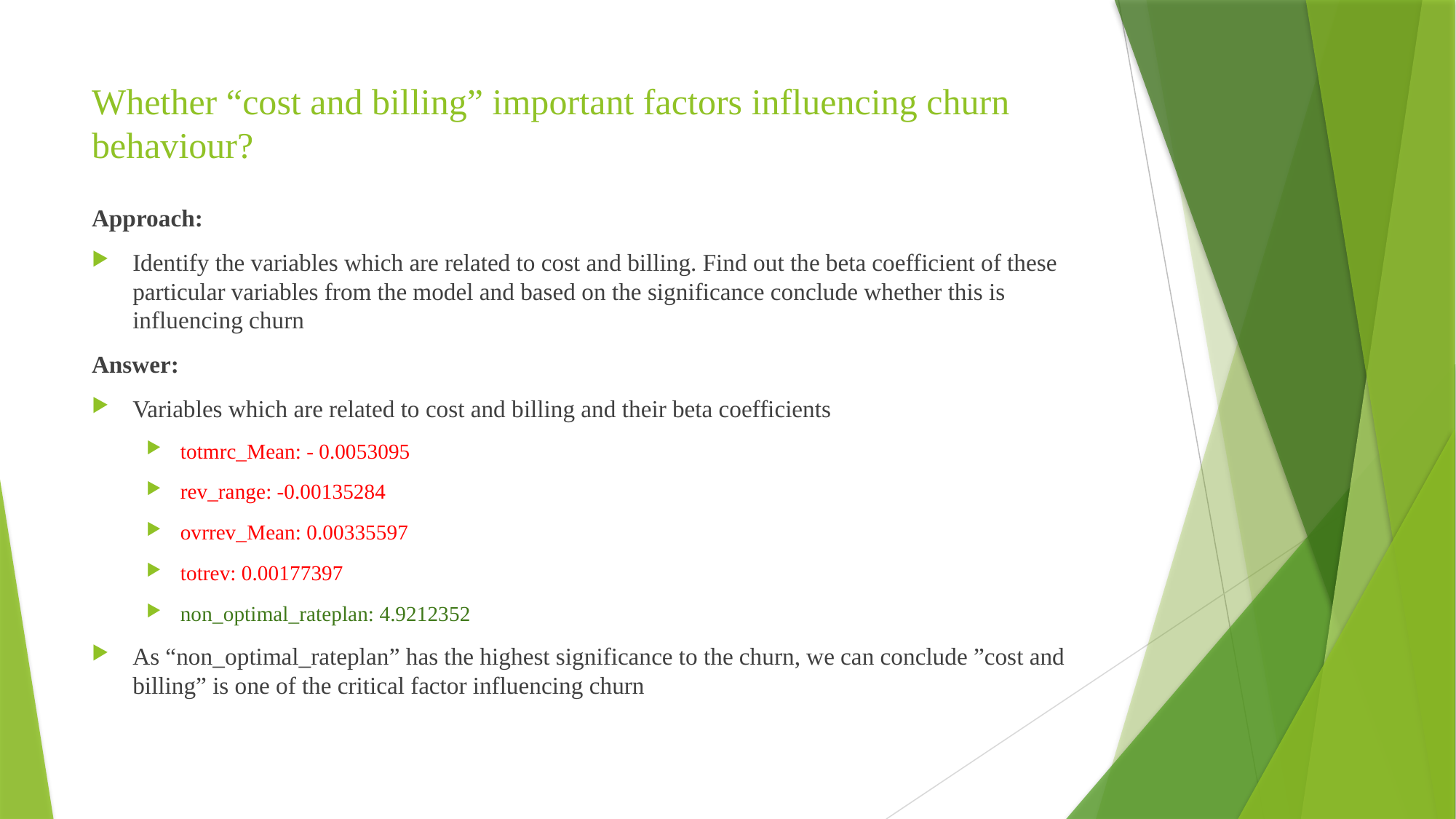

# Whether “cost and billing” important factors influencing churn behaviour?
Approach:
Identify the variables which are related to cost and billing. Find out the beta coefficient of these particular variables from the model and based on the significance conclude whether this is influencing churn
Answer:
Variables which are related to cost and billing and their beta coefficients
totmrc_Mean: - 0.0053095
rev_range: -0.00135284
ovrrev_Mean: 0.00335597
totrev: 0.00177397
non_optimal_rateplan: 4.9212352
As “non_optimal_rateplan” has the highest significance to the churn, we can conclude ”cost and billing” is one of the critical factor influencing churn